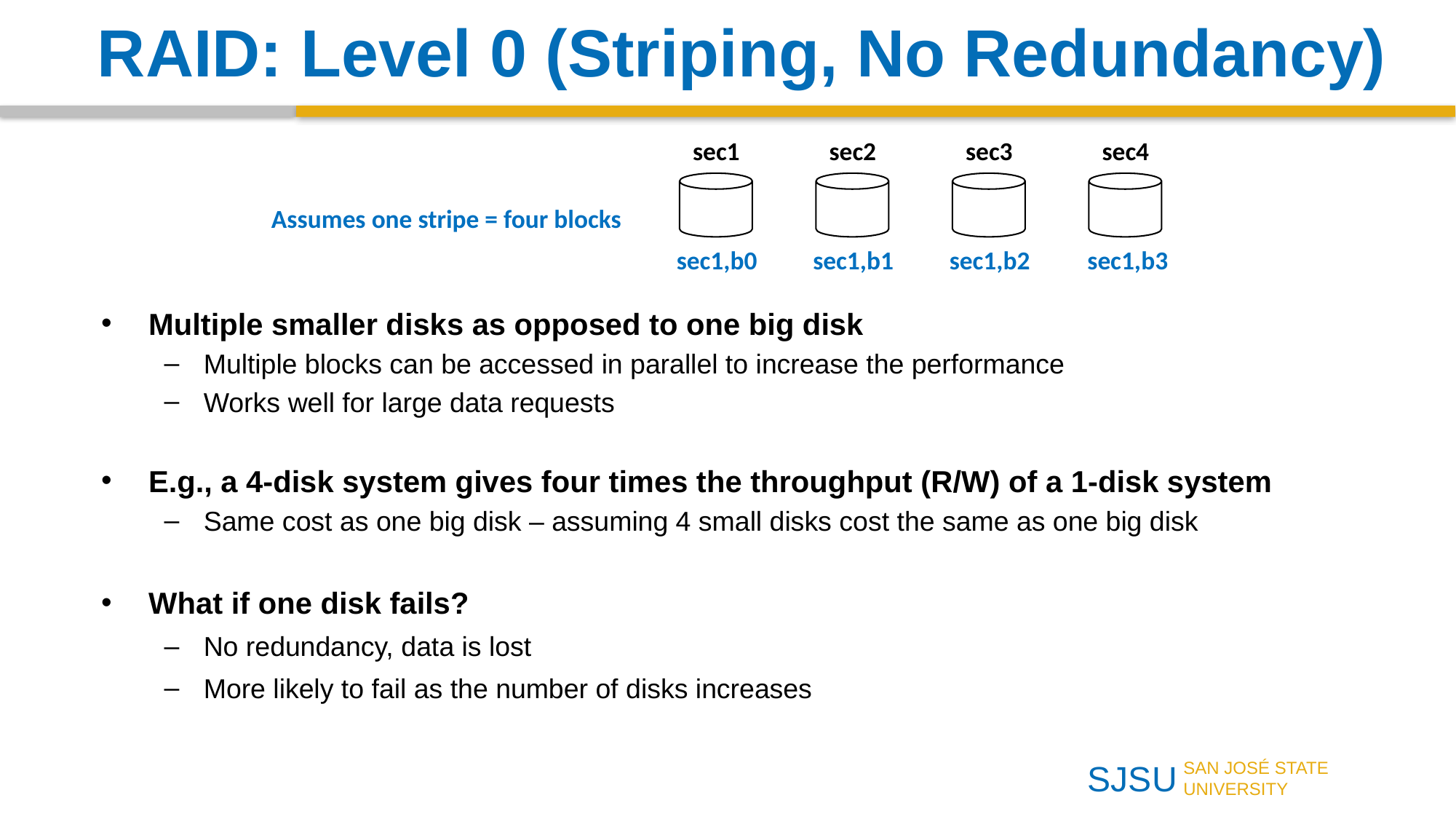

RAID: Level 0 (Striping, No Redundancy)
sec1
sec2
sec3
sec4

Assumes one stripe = four blocks
sec1,b0
sec1,b1
sec1,b2
sec1,b3
Multiple smaller disks as opposed to one big disk
Multiple blocks can be accessed in parallel to increase the performance
Works well for large data requests

E.g., a 4-disk system gives four times the throughput (R/W) of a 1-disk system
Same cost as one big disk – assuming 4 small disks cost the same as one big disk

What if one disk fails?
No redundancy, data is lost
More likely to fail as the number of disks increases